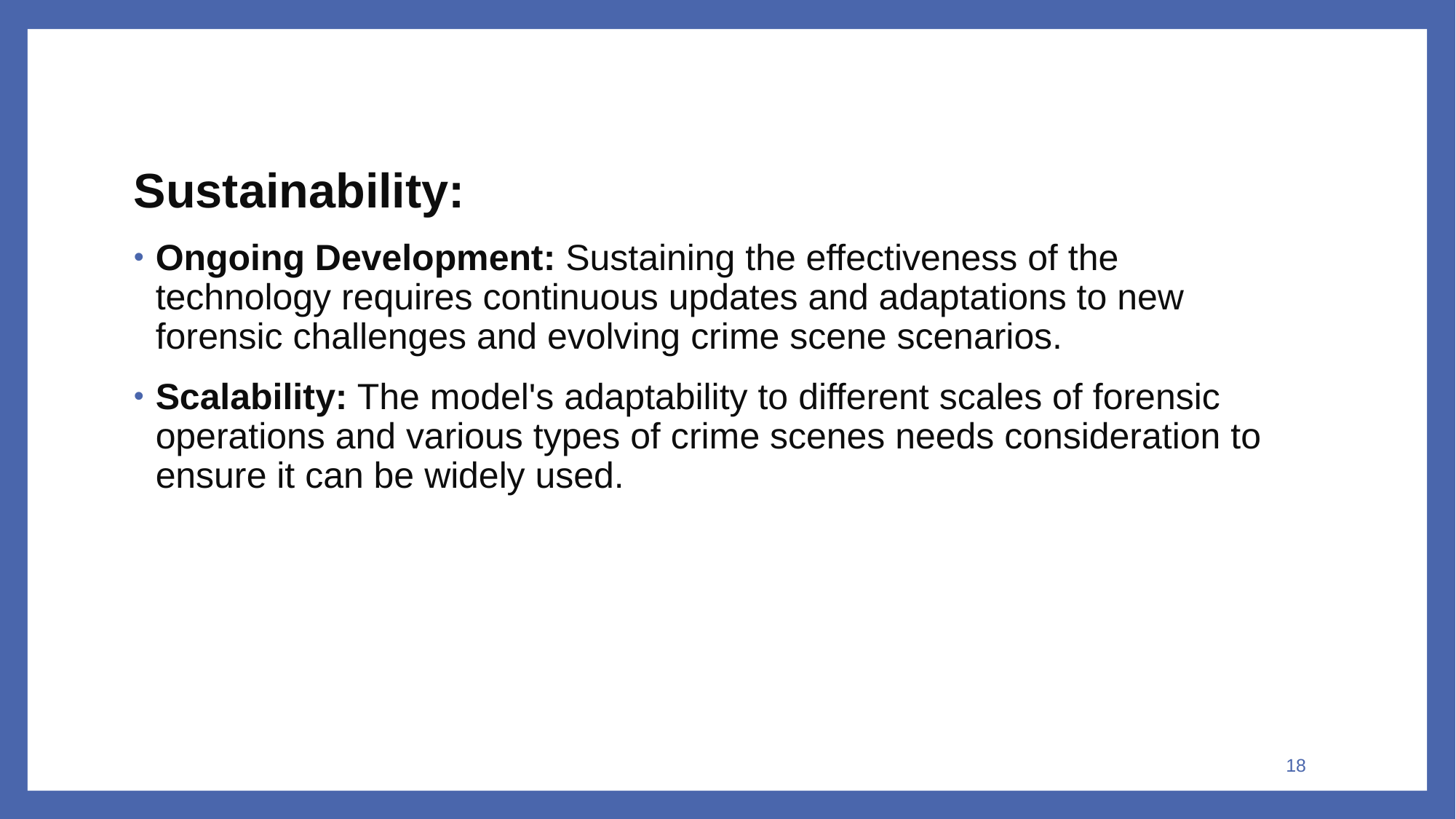

Sustainability:
Ongoing Development: Sustaining the effectiveness of the technology requires continuous updates and adaptations to new forensic challenges and evolving crime scene scenarios.
Scalability: The model's adaptability to different scales of forensic operations and various types of crime scenes needs consideration to ensure it can be widely used.
18